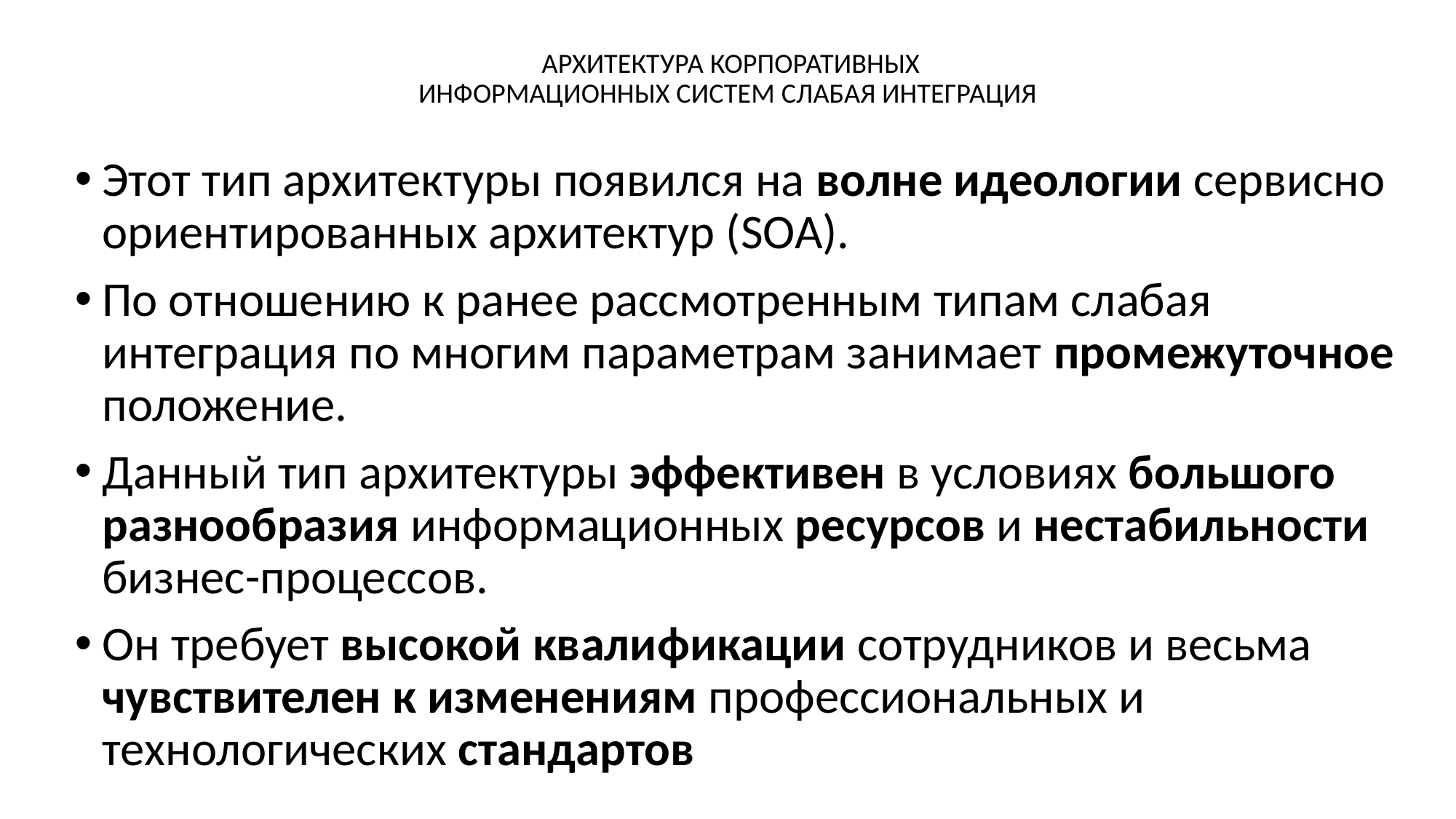

# АРХИТЕКТУРА КОРПОРАТИВНЫХ ИНФОРМАЦИОННЫХ СИСТЕМ СЛАБАЯ ИНТЕГРАЦИЯ
Этот тип архитектуры появился на волне идеологии сервисно ориентированных архитектур (SOA).
По отношению к ранее рассмотренным типам слабая интеграция по многим параметрам занимает промежуточное положение.
Данный тип архитектуры эффективен в условиях большого разнообразия информационных ресурсов и нестабильности бизнес-процессов.
Он требует высокой квалификации сотрудников и весьма чувствителен к изменениям профессиональных и технологических стандартов